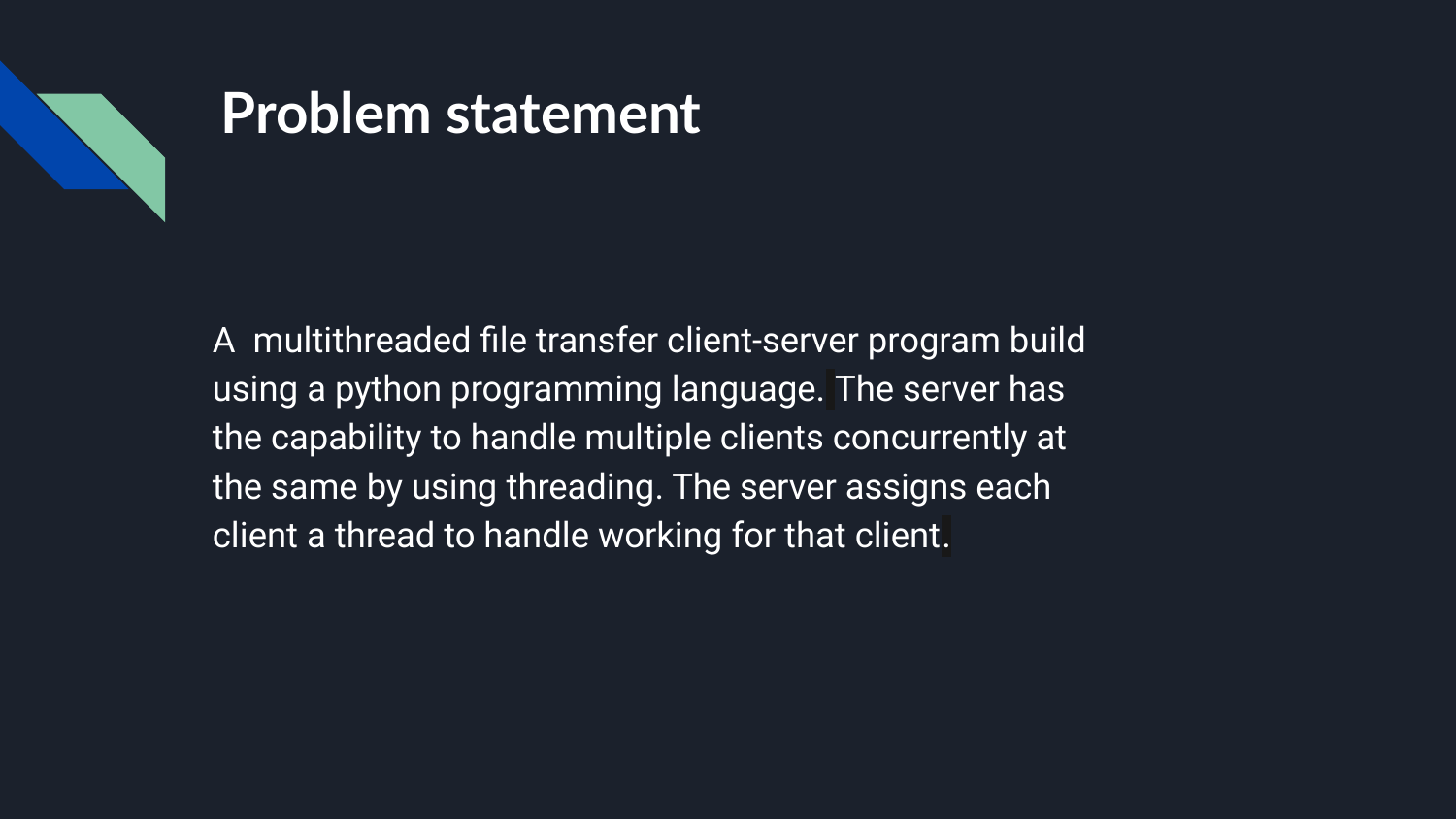

# Problem statement
A  multithreaded file transfer client-server program build using a python programming language. The server has the capability to handle multiple clients concurrently at the same by using threading. The server assigns each client a thread to handle working for that client.